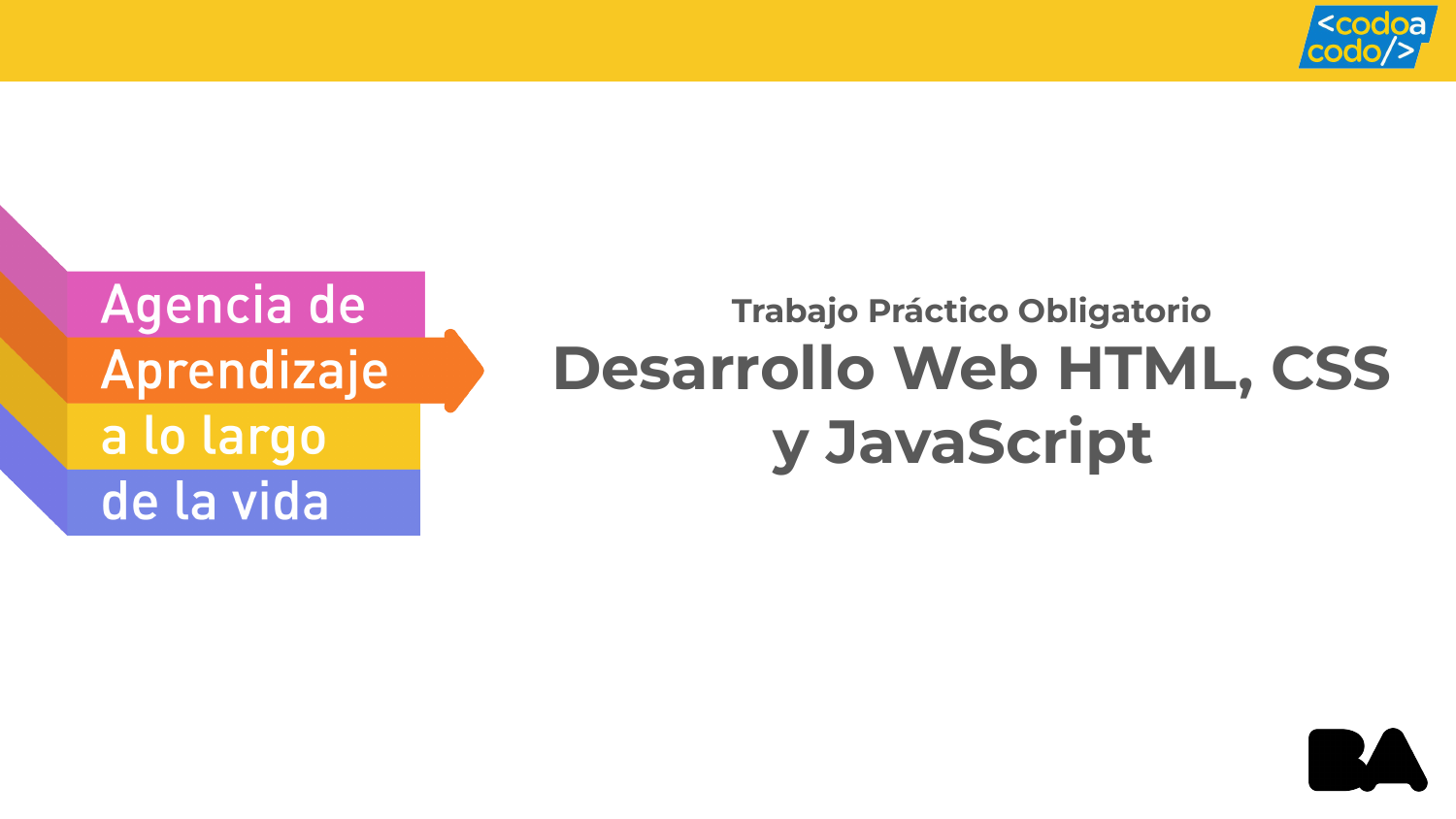

# Trabajo Práctico Obligatorio
Desarrollo Web HTML, CSS y JavaScript